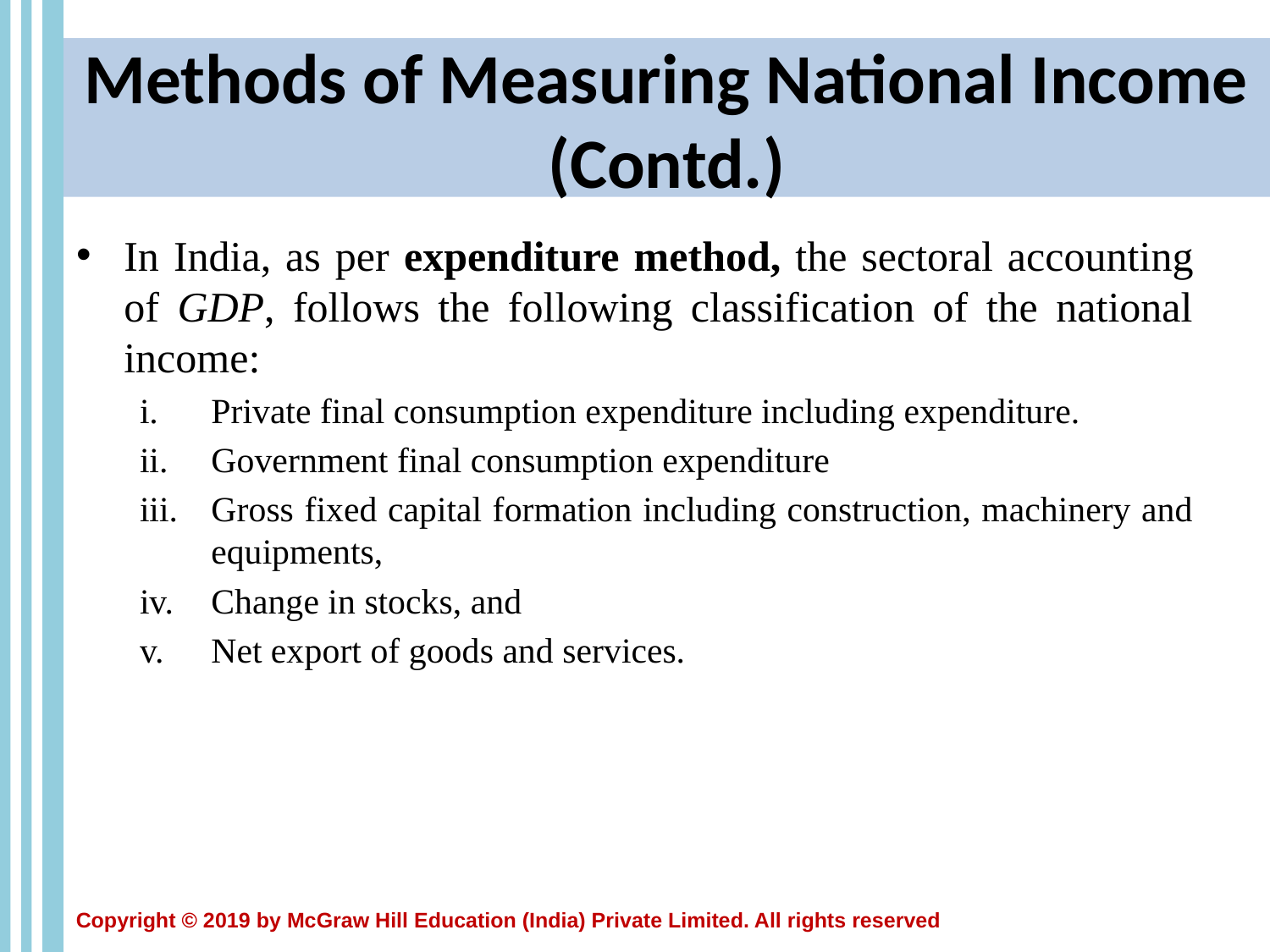

# Methods of Measuring National Income (Contd.)
In India, as per expenditure method, the sectoral accounting of GDP, follows the following classification of the national income:
Private final consumption expenditure including expenditure.
Government final consumption expenditure
Gross fixed capital formation including construction, machinery and equipments,
Change in stocks, and
Net export of goods and services.